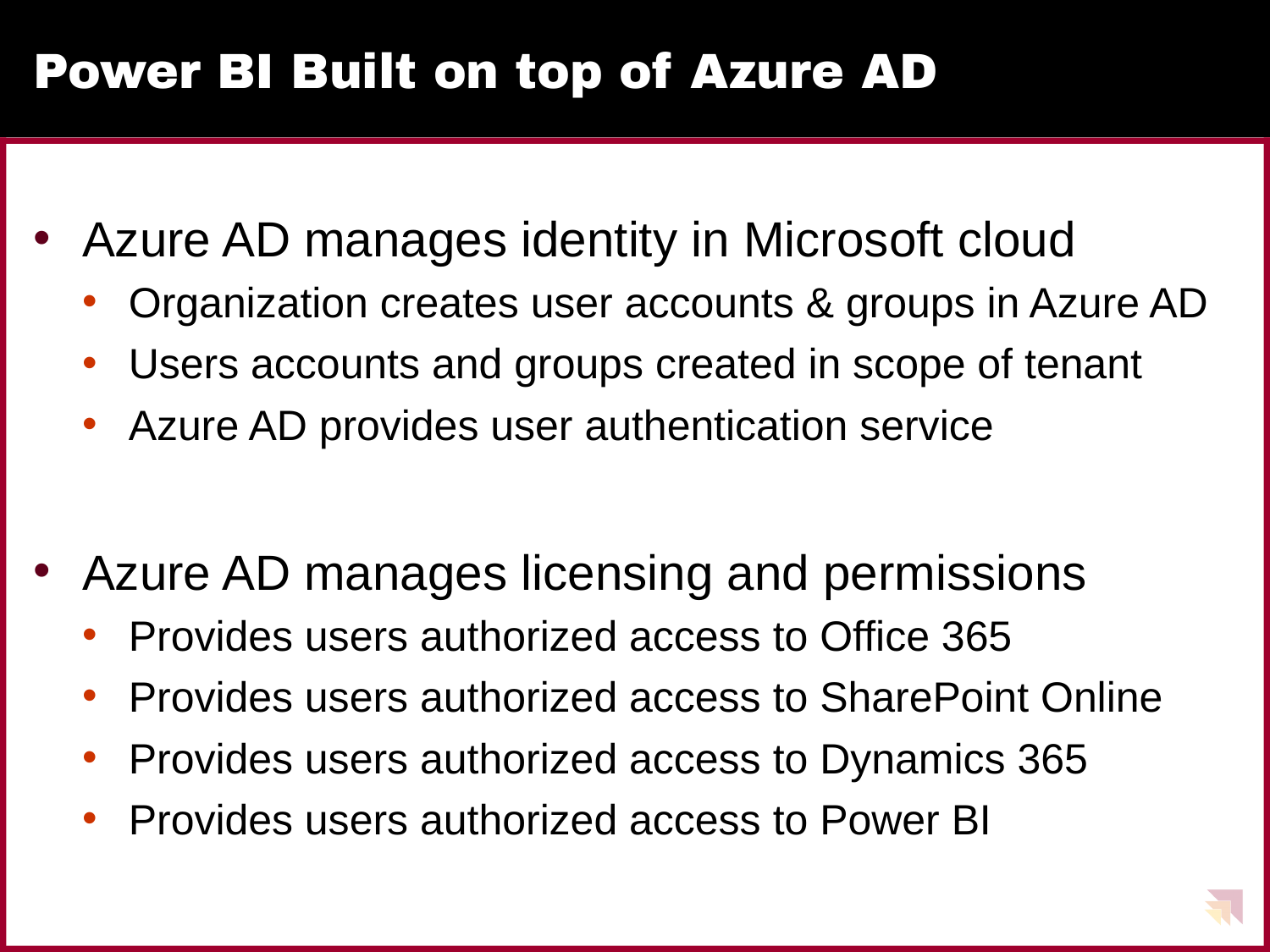

# Power BI Built on top of Azure AD
Azure AD manages identity in Microsoft cloud
Organization creates user accounts & groups in Azure AD
Users accounts and groups created in scope of tenant
Azure AD provides user authentication service

Azure AD manages licensing and permissions
Provides users authorized access to Office 365
Provides users authorized access to SharePoint Online
Provides users authorized access to Dynamics 365
Provides users authorized access to Power BI